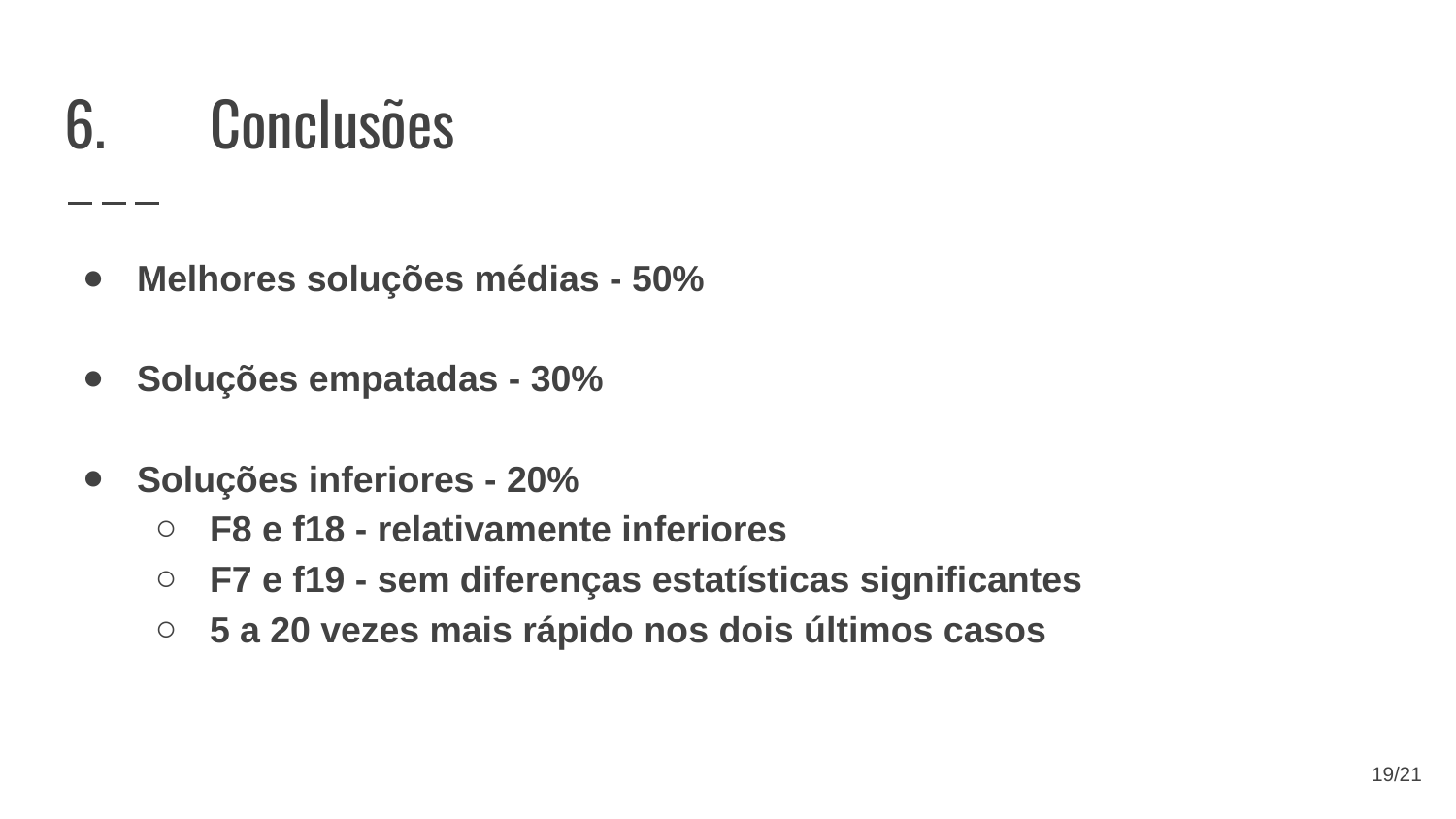

# 6.	Conclusões
Melhores soluções médias - 50%

Soluções empatadas - 30%

Soluções inferiores - 20%
F8 e f18 - relativamente inferiores
F7 e f19 - sem diferenças estatísticas significantes
5 a 20 vezes mais rápido nos dois últimos casos

19/21